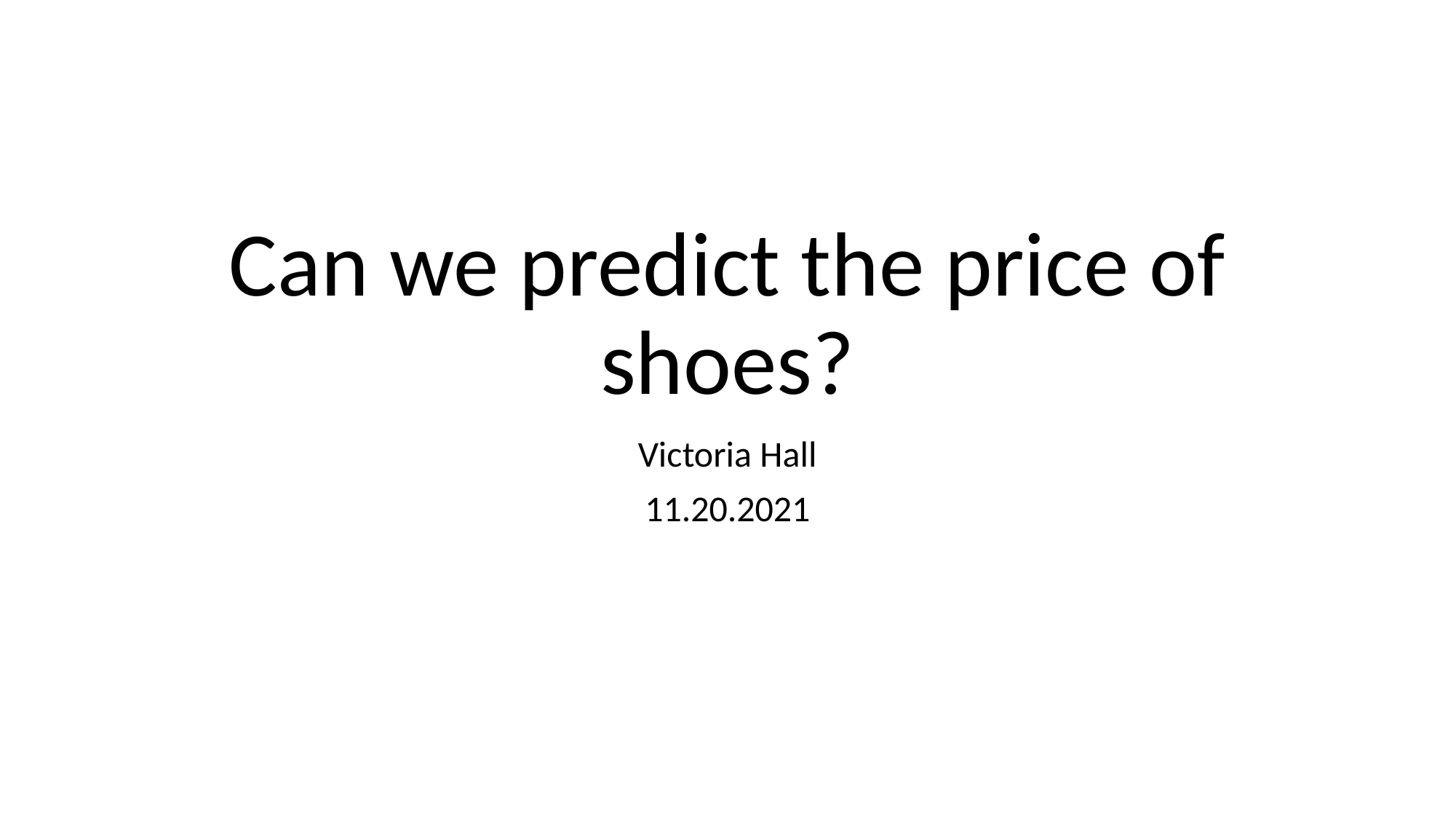

# Can we predict the price of shoes?
Victoria Hall
11.20.2021